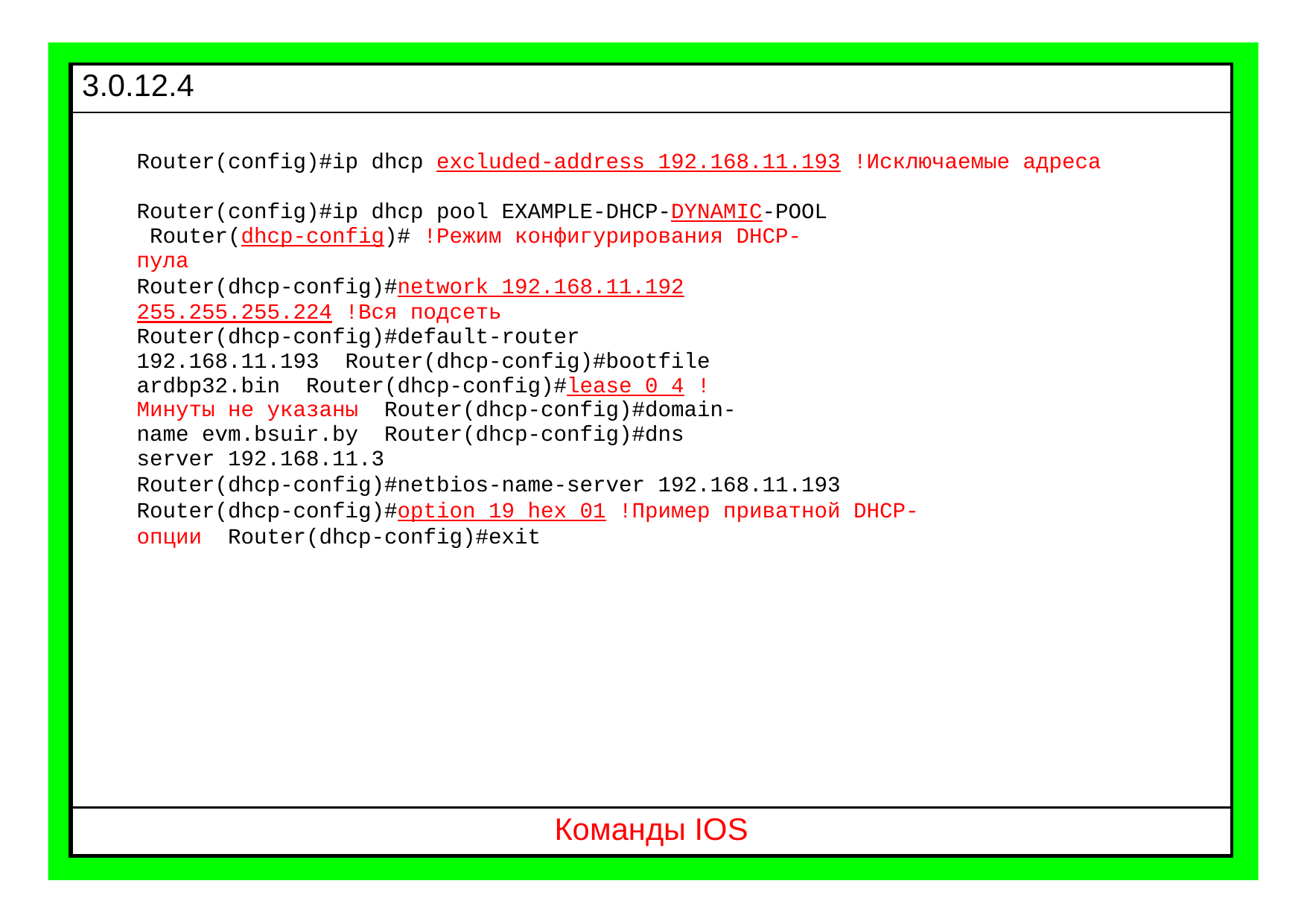

| 3.0.12.4 |
| --- |
| Router(config)#ip dhcp excluded-address 192.168.11.193 !Исключаемые адреса Router(config)#ip dhcp pool EXAMPLE-DHCP-DYNAMIC-POOL Router(dhcp-config)# !Режим конфигурирования DHCP-пула Router(dhcp-config)#network 192.168.11.192 255.255.255.224 !Вся подсеть Router(dhcp-config)#default-router 192.168.11.193 Router(dhcp-config)#bootfile ardbp32.bin Router(dhcp-config)#lease 0 4 !Минуты не указаны Router(dhcp-config)#domain-name evm.bsuir.by Router(dhcp-config)#dns server 192.168.11.3 Router(dhcp-config)#netbios-name-server 192.168.11.193 Router(dhcp-config)#option 19 hex 01 !Пример приватной DHCP-опции Router(dhcp-config)#exit |
| Команды IOS |